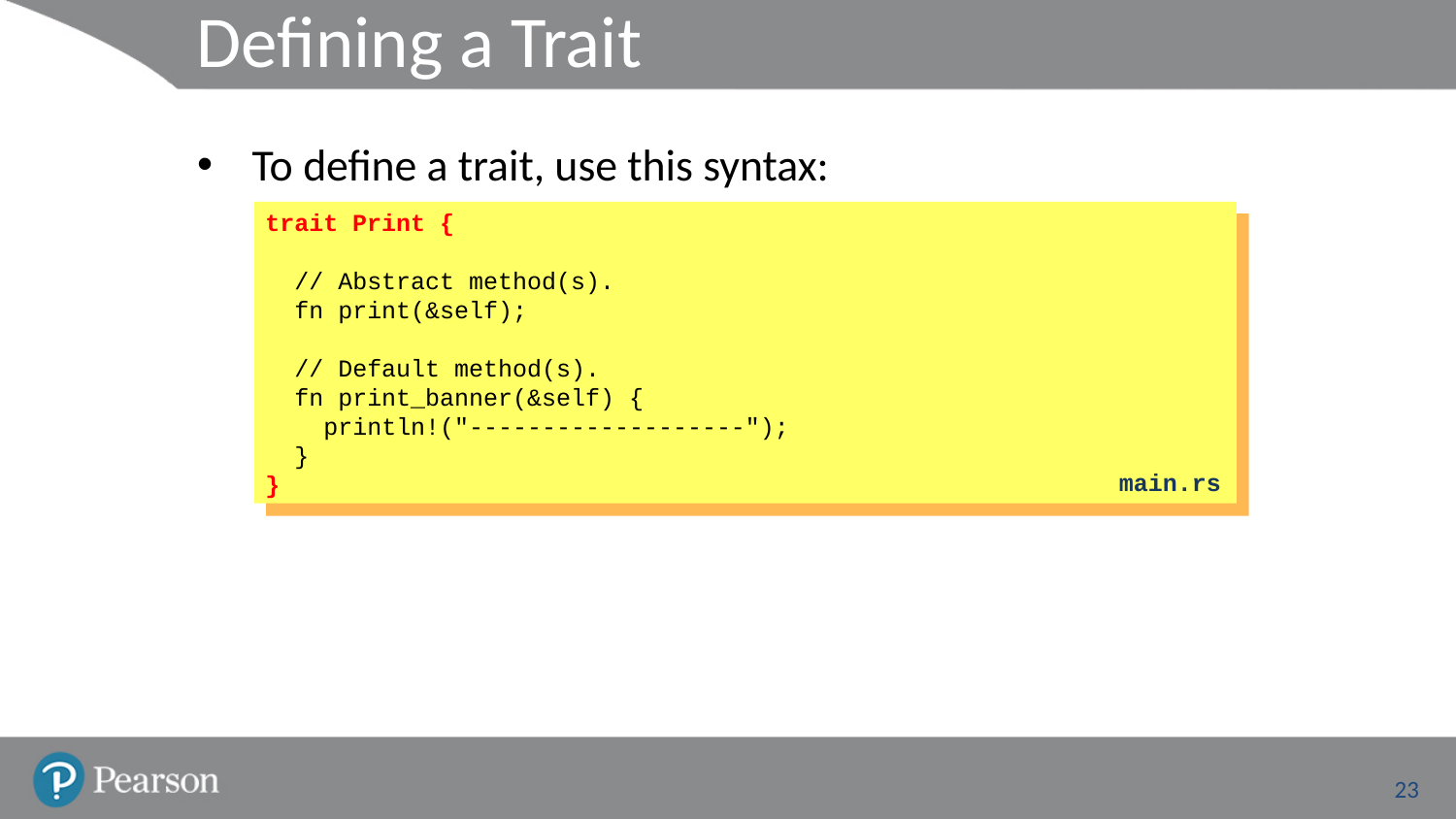

# Defining a Trait
To define a trait, use this syntax:
trait Print {

  // Abstract method(s).
  fn print(&self);

  // Default method(s).
  fn print_banner(&self) {
    println!("-------------------");
  }
}
main.rs
23